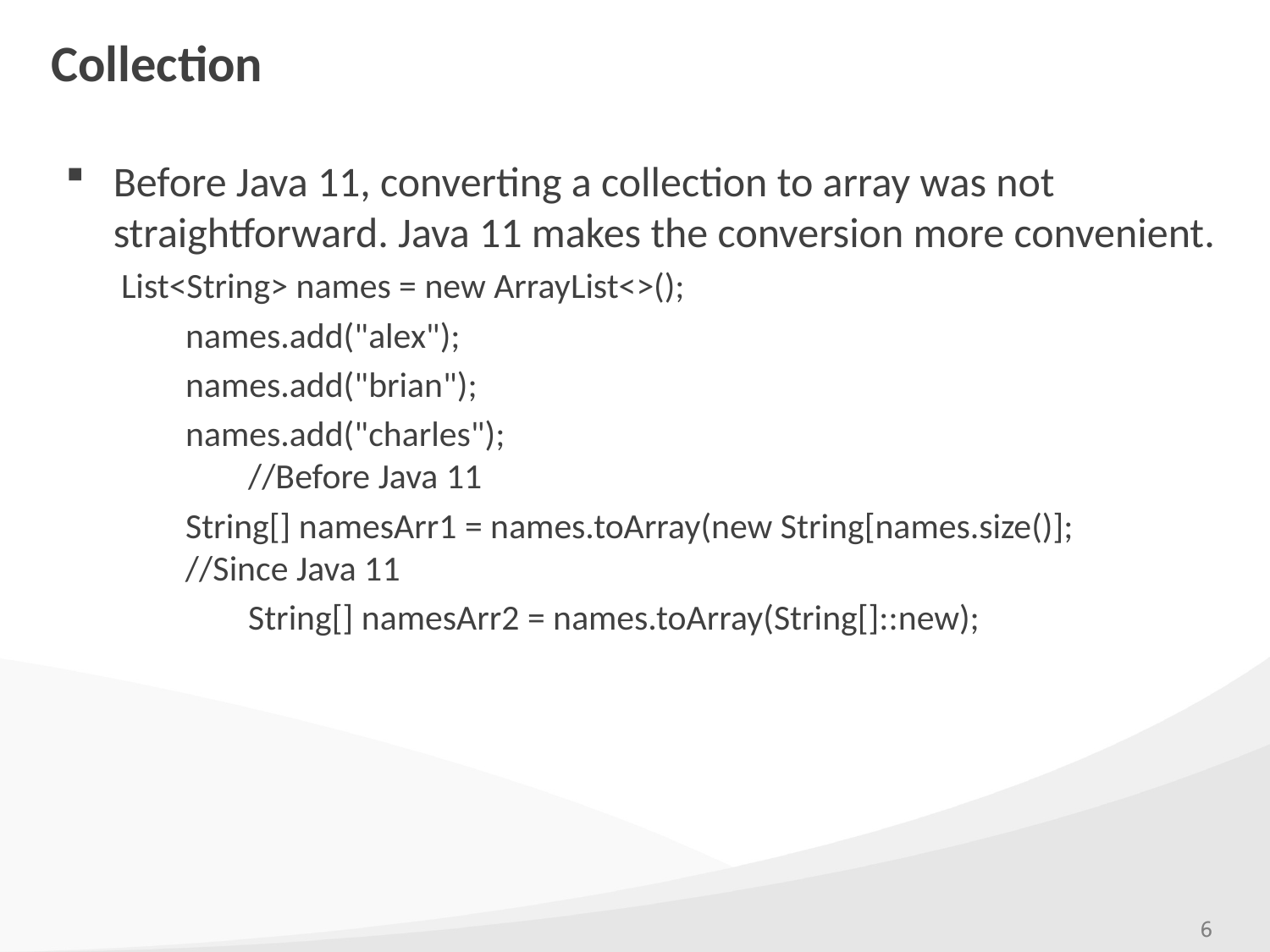

# Collection
Before Java 11, converting a collection to array was not straightforward. Java 11 makes the conversion more convenient.
List<String> names = new ArrayList<>();
        names.add("alex");
        names.add("brian");
        names.add("charles");
	//Before Java 11
        String[] namesArr1 = names.toArray(new String[names.size()];
        //Since Java 11
	String[] namesArr2 = names.toArray(String[]::new);